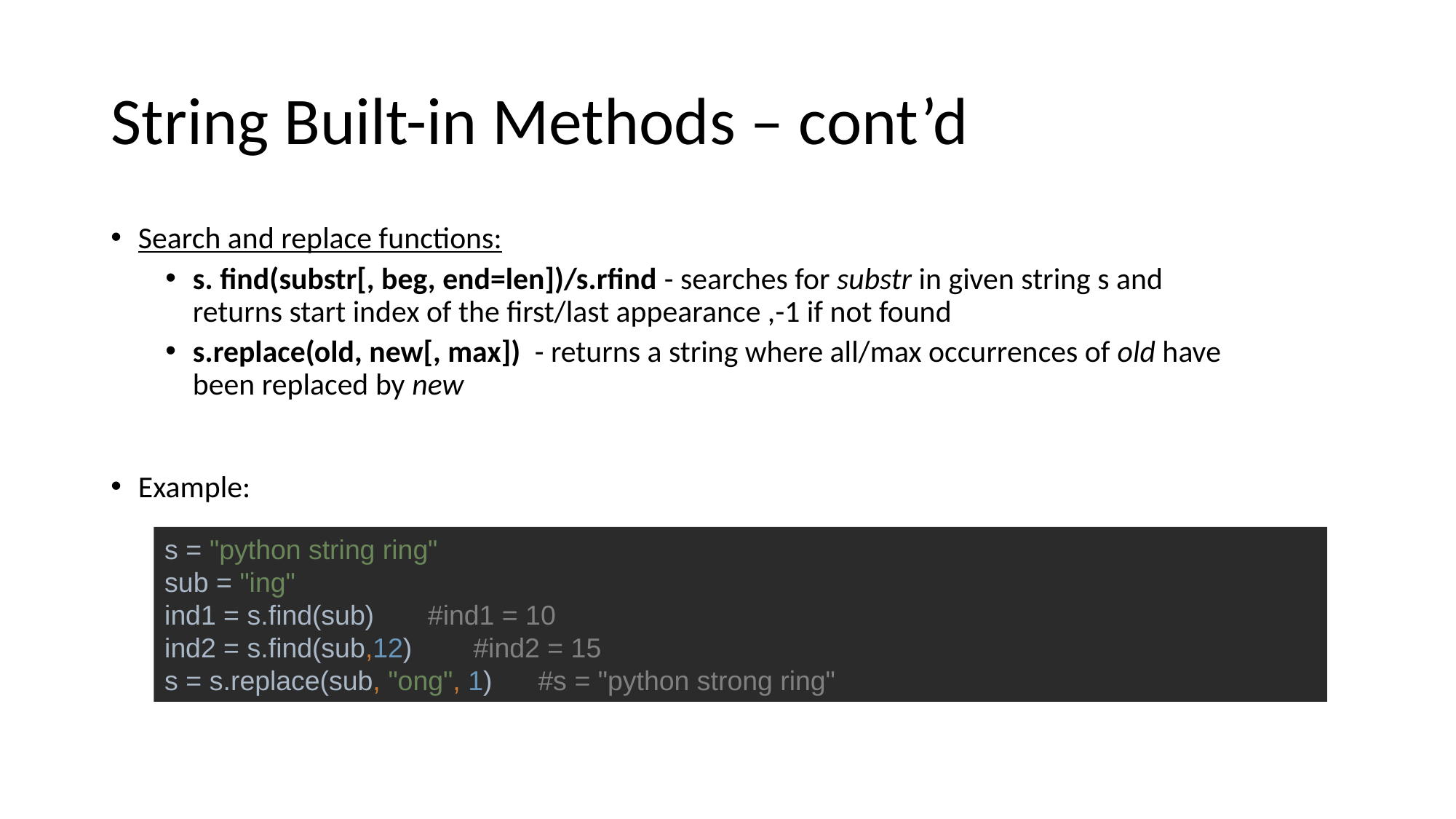

# String Built-in Methods – cont’d
Search and replace functions:
s. find(substr[, beg, end=len])/s.rfind - searches for substr in given string s and returns start index of the first/last appearance ,-1 if not found
s.replace(old, new[, max])  - returns a string where all/max occurrences of old have been replaced by new

Example:

s = "python string ring"
sub = "ing"
ind1 = s.find(sub)       #ind1 = 10
ind2 = s.find(sub,12)        #ind2 = 15
s = s.replace(sub, "ong", 1)      #s = "python strong ring"